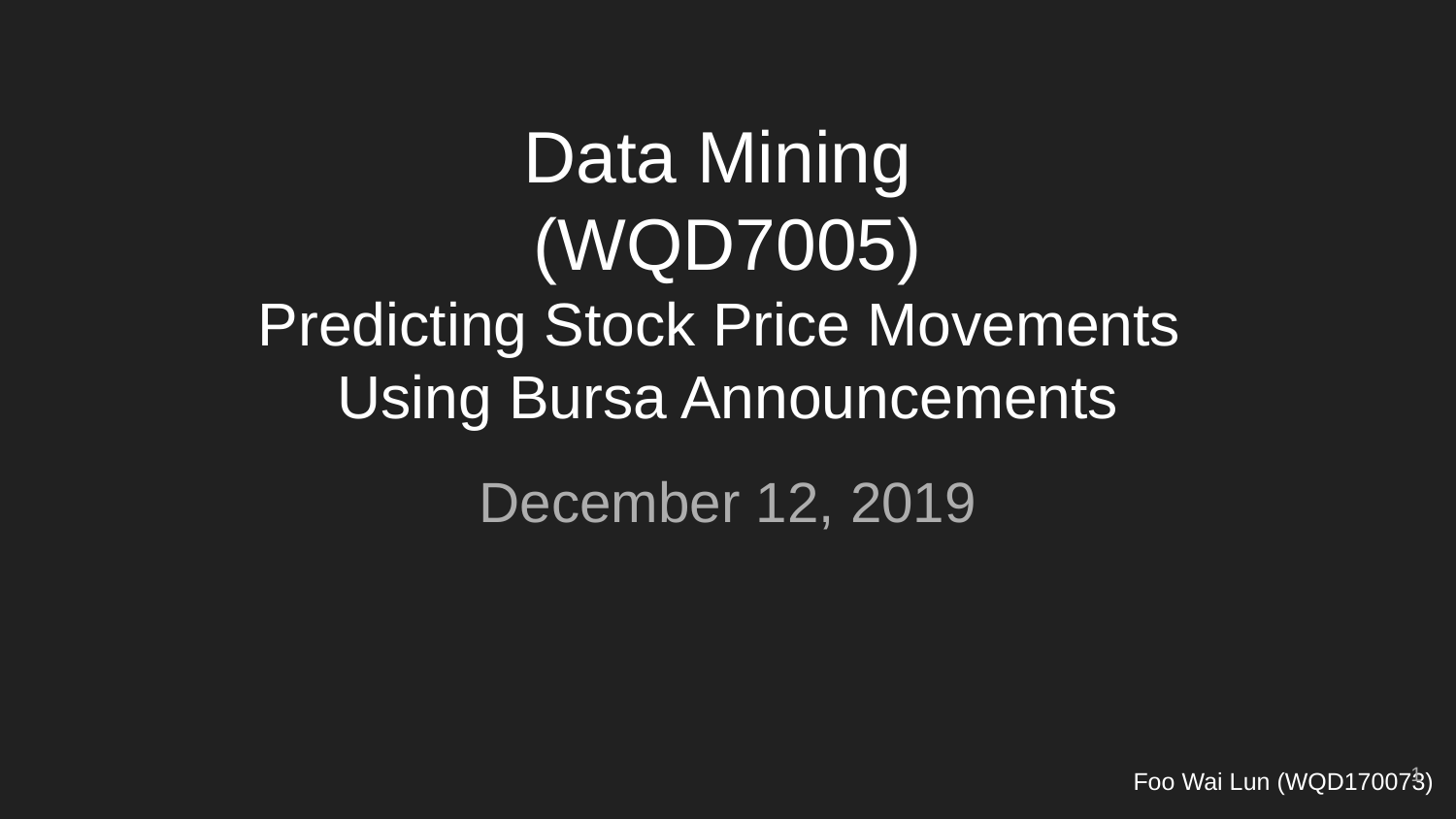

# Data Mining
(WQD7005)
Predicting Stock Price Movements
Using Bursa Announcements
December 12, 2019
1
Foo Wai Lun (WQD170073)